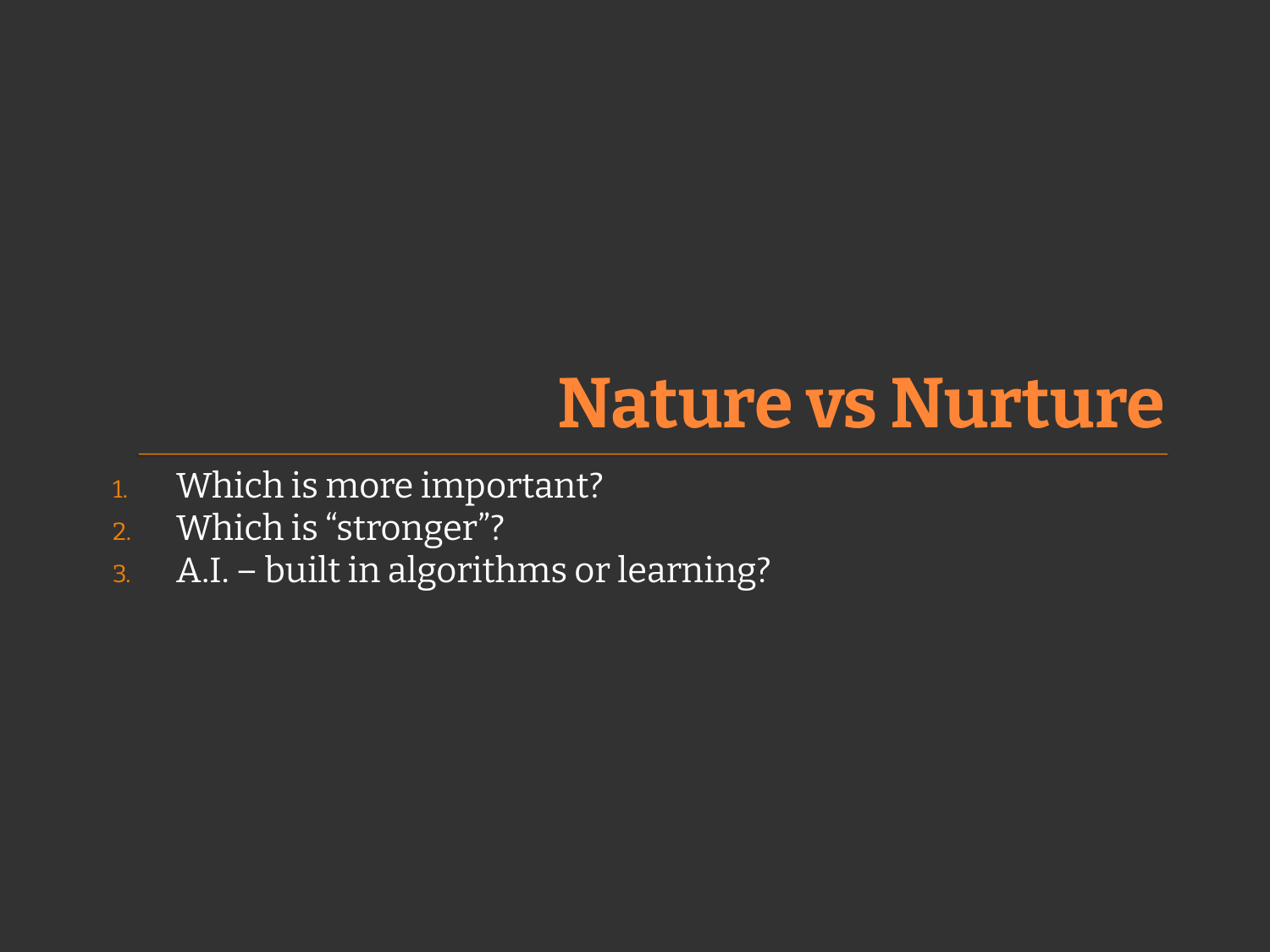

# Nature vs Nurture
Which is more important?
Which is “stronger”?
A.I. – built in algorithms or learning?